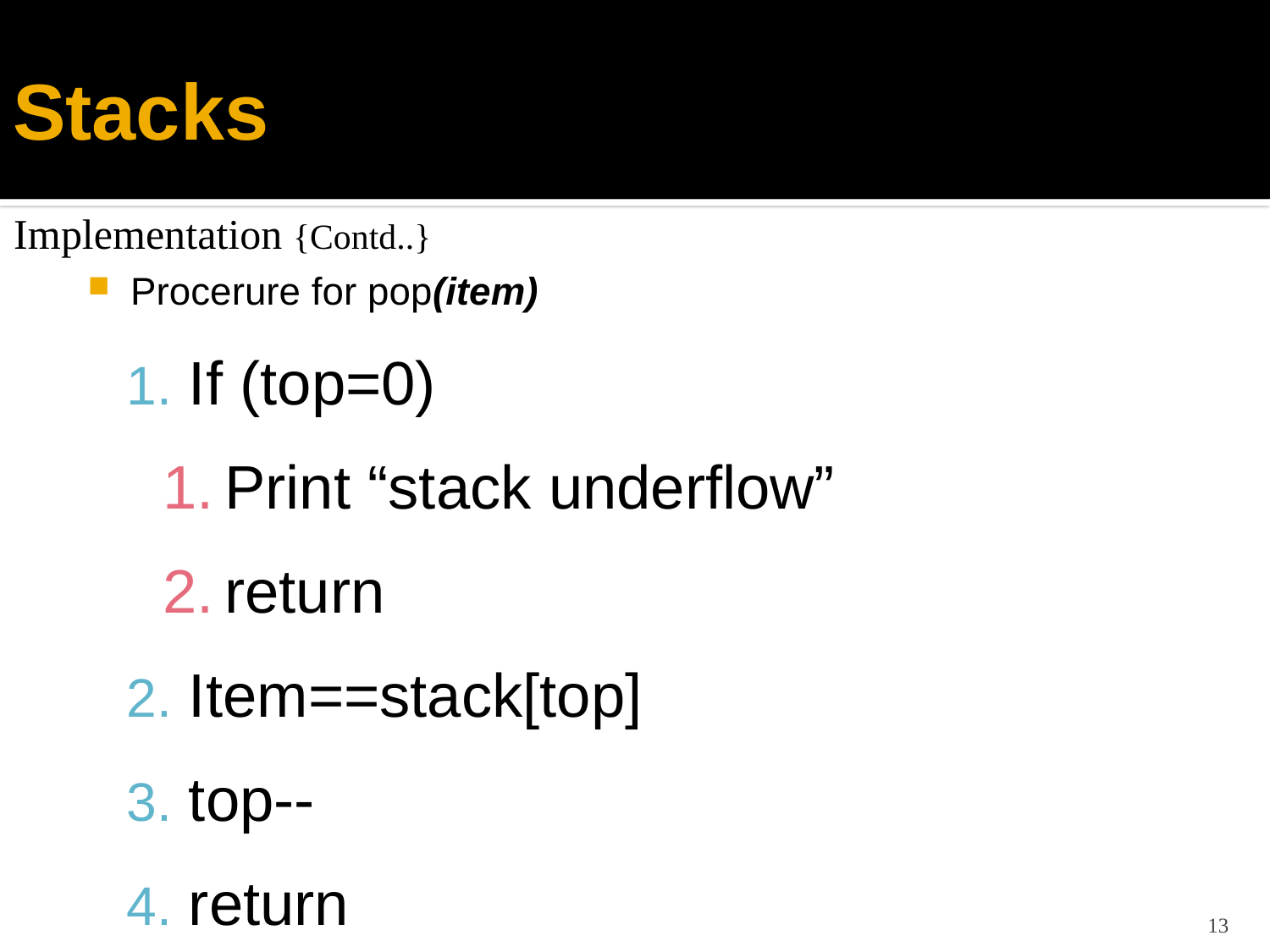

# Stacks
Implementation {Contd..}
Procerure for pop(item)
If (top=0)
Print “stack underflow”
return
Item==stack[top]
top--
return
13